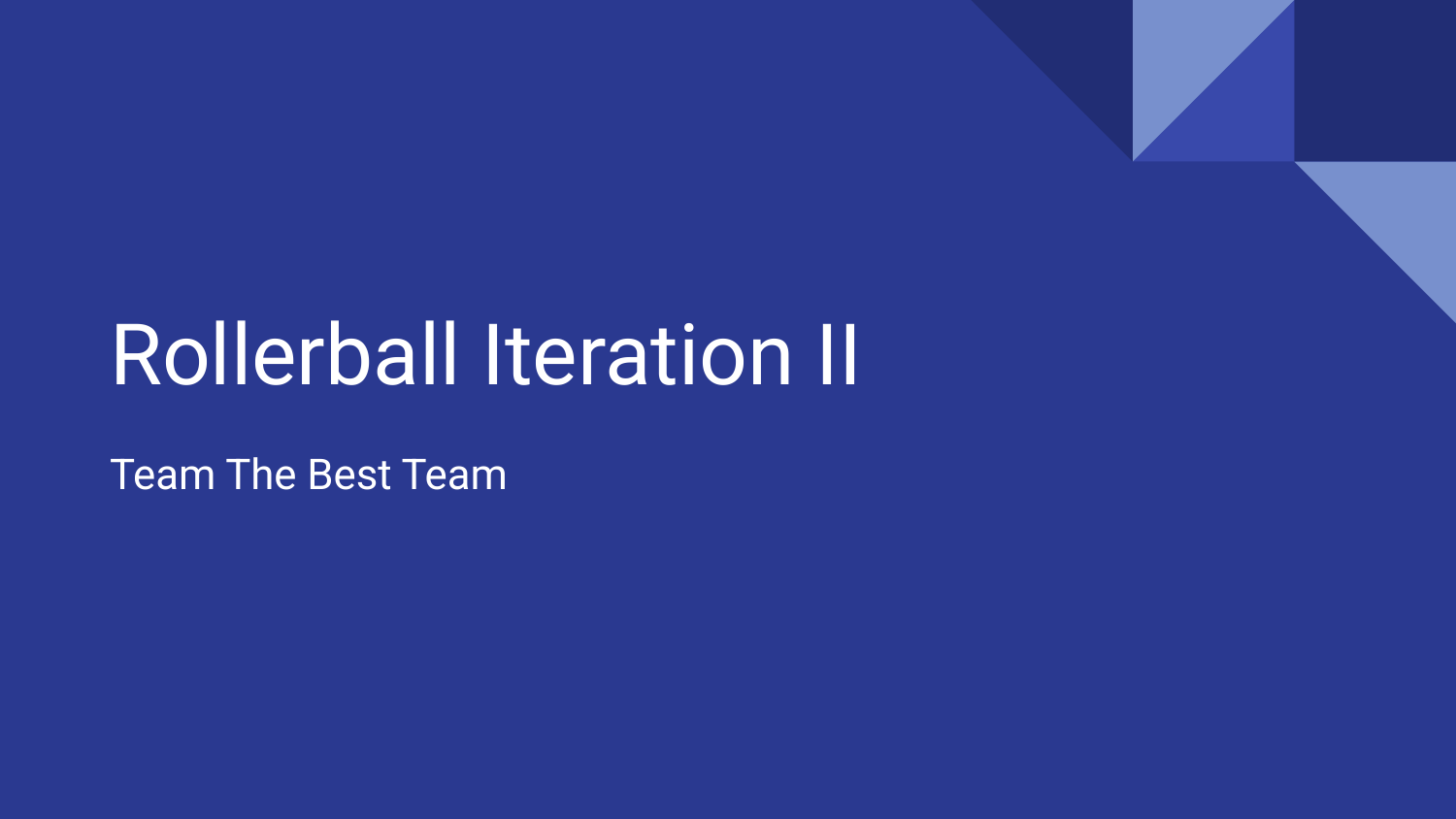

# Rollerball Iteration II
Team The Best Team